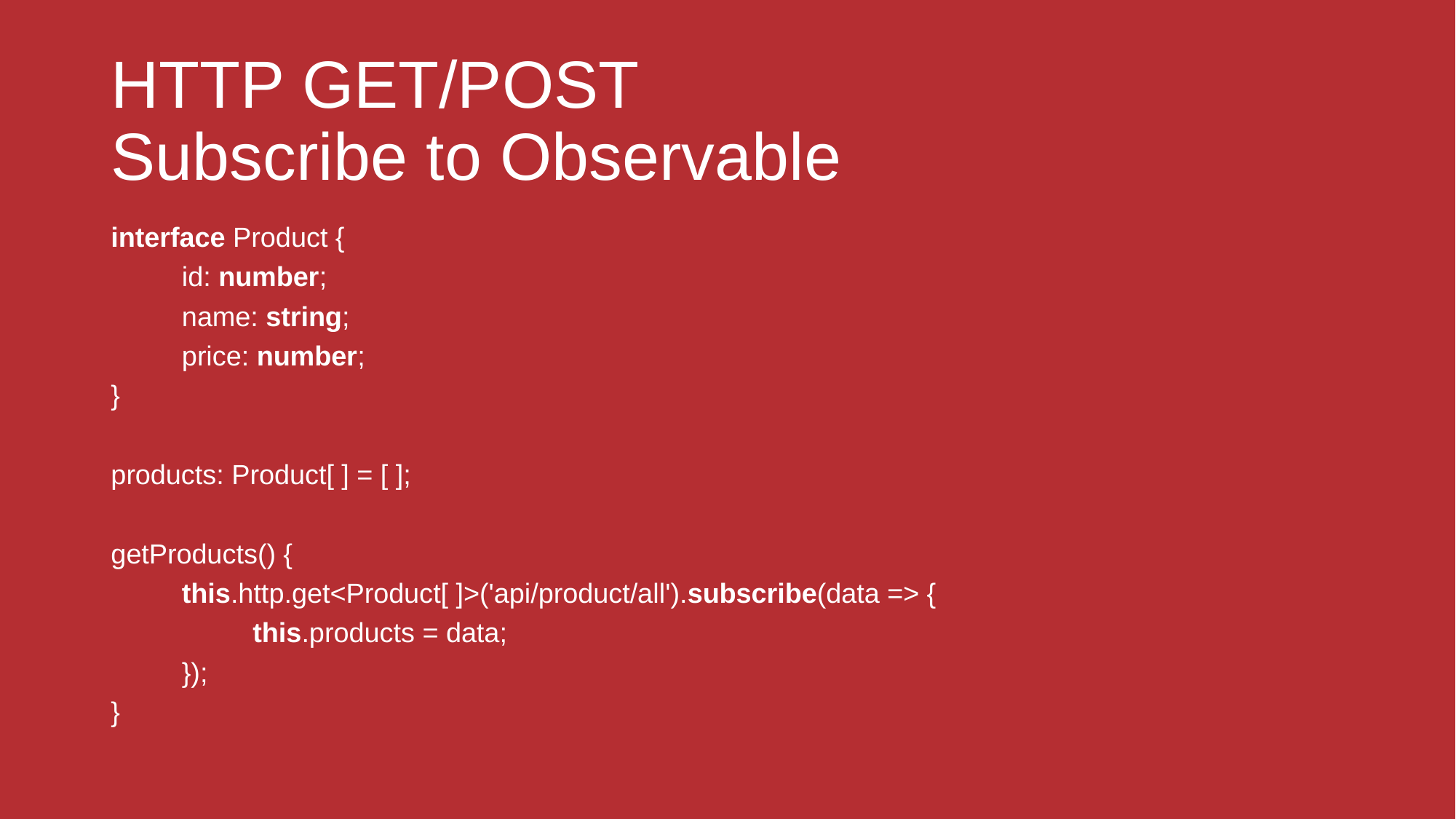

# HTTP GET/POST Subscribe to Observable
interface Product {
	id: number;
	name: string;
	price: number;
}

products: Product[ ] = [ ];

getProducts() {
	this.http.get<Product[ ]>('api/product/all').subscribe(data => {
		this.products = data;
	});
}